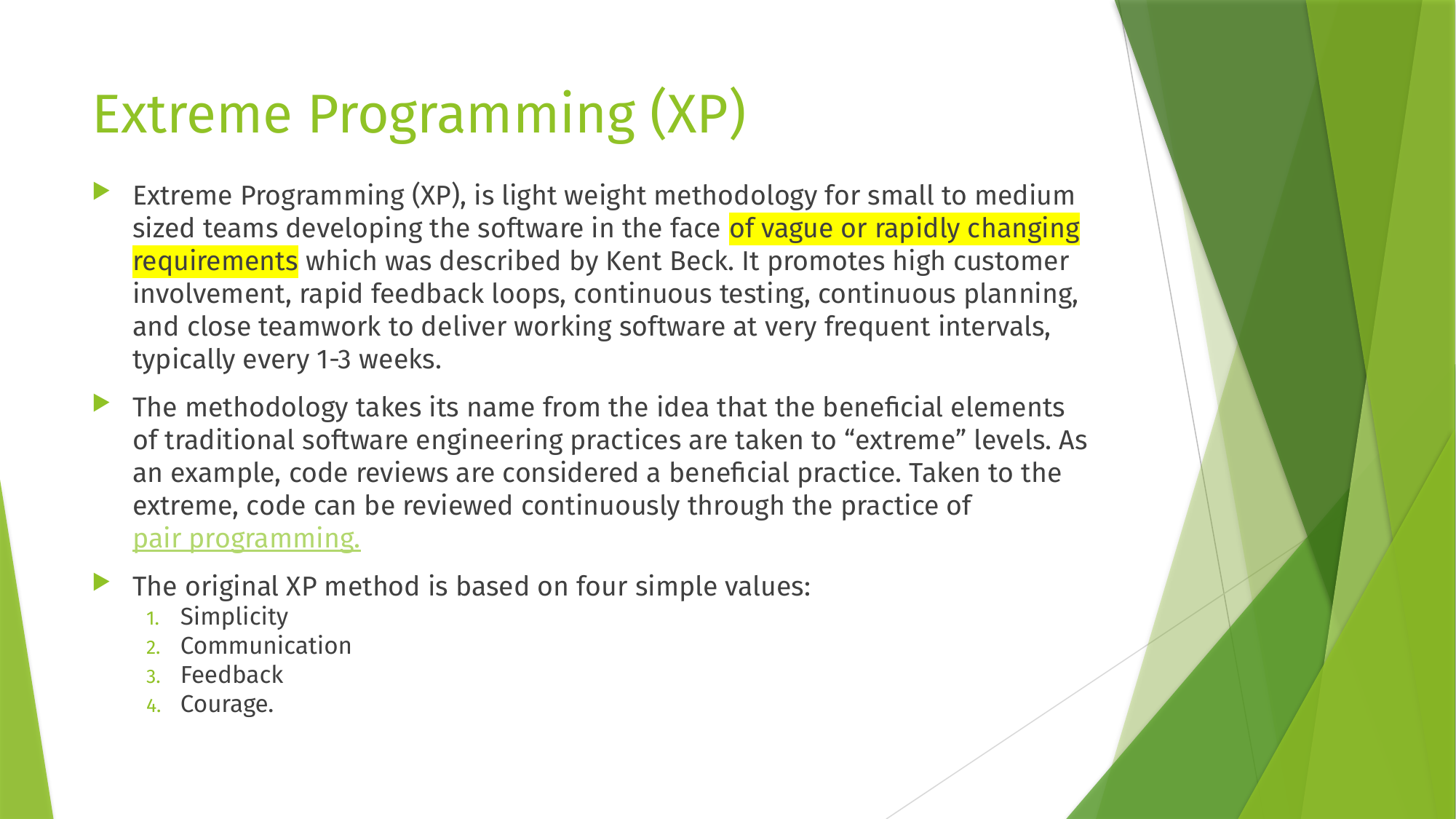

# Extreme Programming (XP)
Extreme Programming (XP), is light weight methodology for small to medium sized teams developing the software in the face of vague or rapidly changing requirements which was described by Kent Beck. It promotes high customer involvement, rapid feedback loops, continuous testing, continuous planning, and close teamwork to deliver working software at very frequent intervals, typically every 1-3 weeks.
The methodology takes its name from the idea that the beneficial elements of traditional software engineering practices are taken to “extreme” levels. As an example, code reviews are considered a beneficial practice. Taken to the extreme, code can be reviewed continuously through the practice of pair programming.
The original XP method is based on four simple values:
Simplicity
Communication
Feedback
Courage.